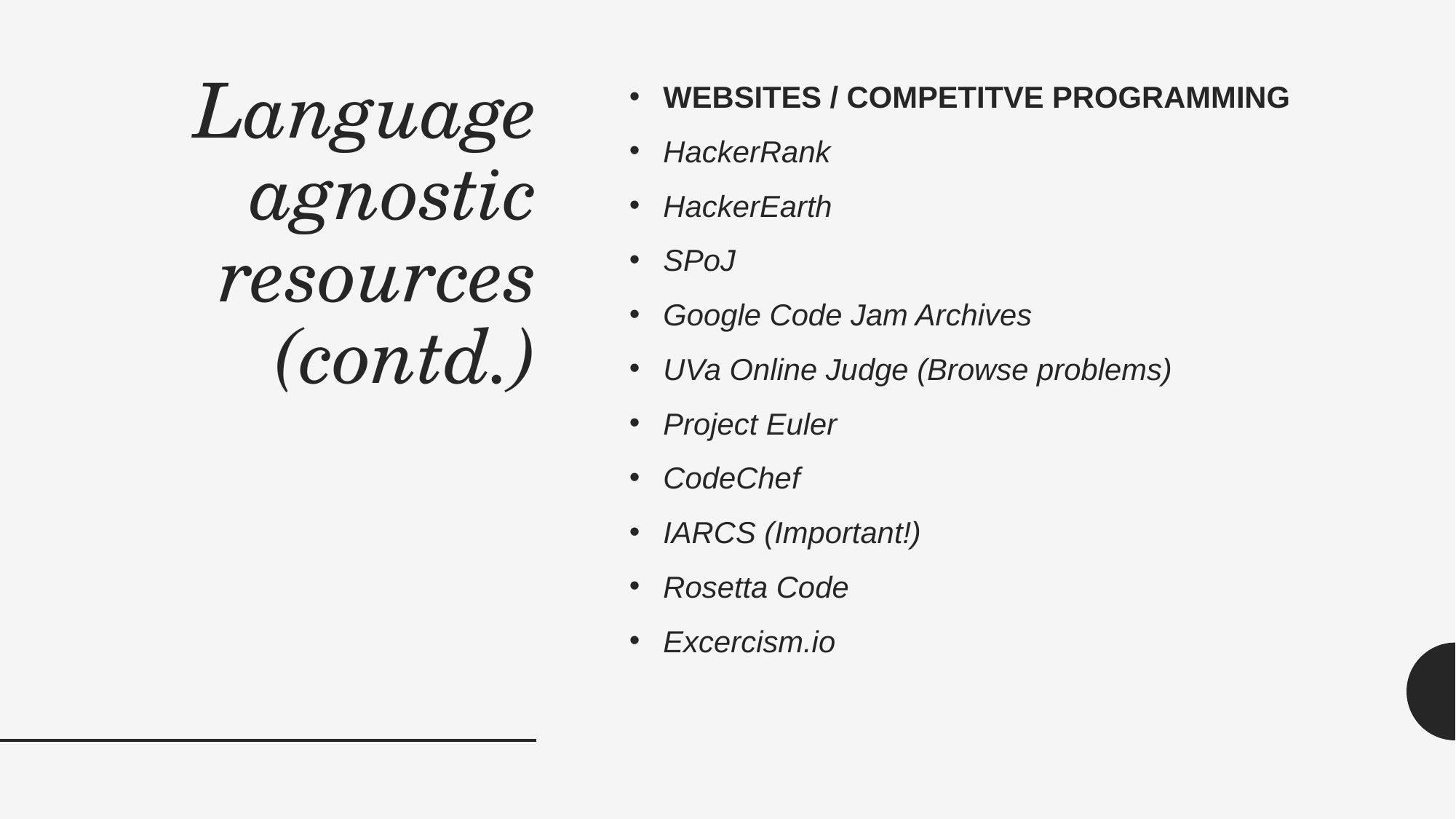

# Language agnostic resources (contd.)
WEBSITES / COMPETITVE PROGRAMMING
HackerRank
HackerEarth
SPoJ
Google Code Jam Archives
UVa Online Judge (Browse problems)
Project Euler
CodeChef
IARCS (Important!)
Rosetta Code
Excercism.io